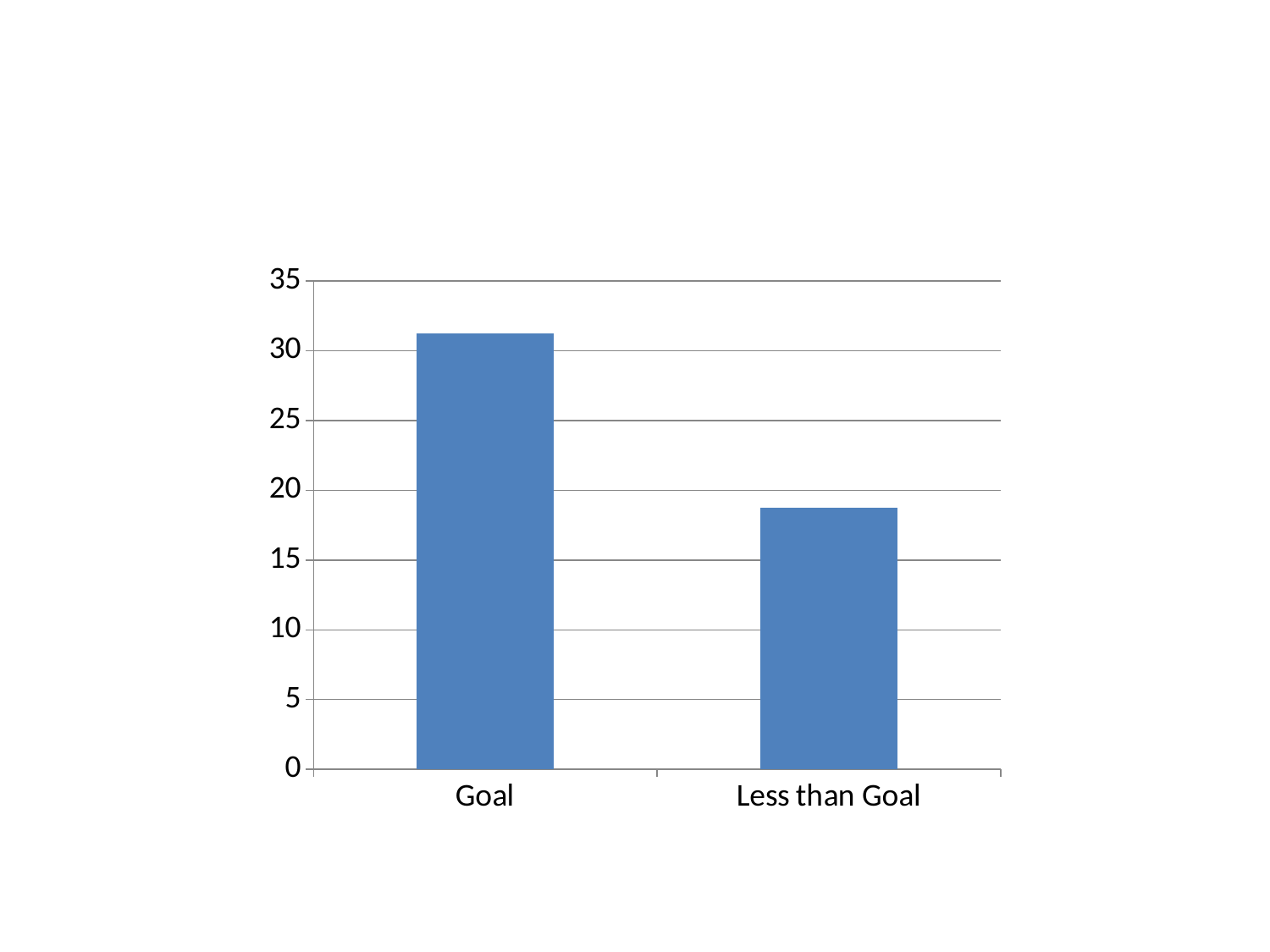

#

### Chart

| Category | Series 1 |
|---|---|
| Goal | 31.25 |
| Less than Goal | 18.75 |